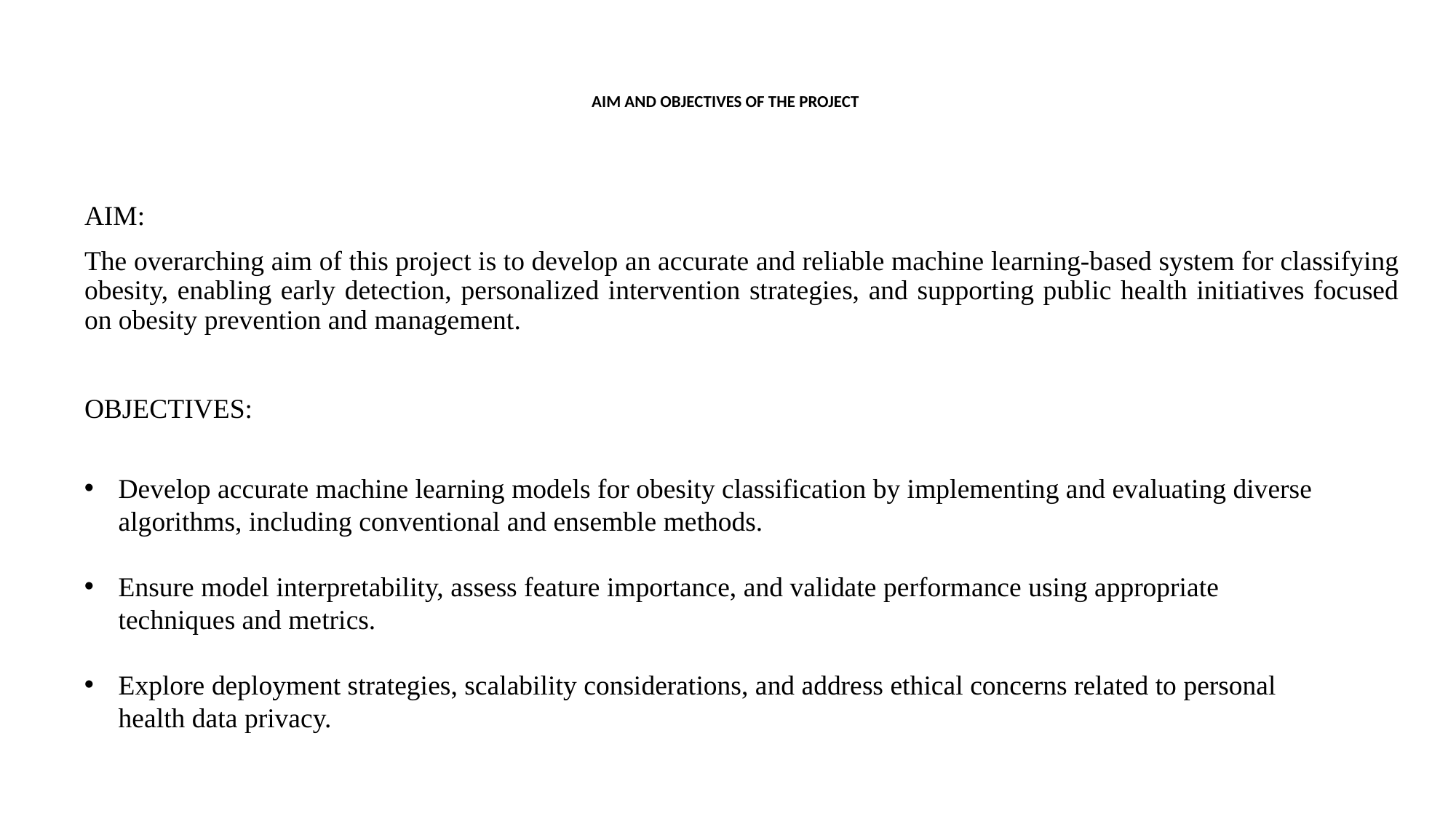

# AIM AND OBJECTIVES OF THE PROJECT
AIM:
The overarching aim of this project is to develop an accurate and reliable machine learning-based system for classifying obesity, enabling early detection, personalized intervention strategies, and supporting public health initiatives focused on obesity prevention and management.

OBJECTIVES:

Develop accurate machine learning models for obesity classification by implementing and evaluating diverse algorithms, including conventional and ensemble methods.

Ensure model interpretability, assess feature importance, and validate performance using appropriate techniques and metrics.

Explore deployment strategies, scalability considerations, and address ethical concerns related to personal health data privacy.